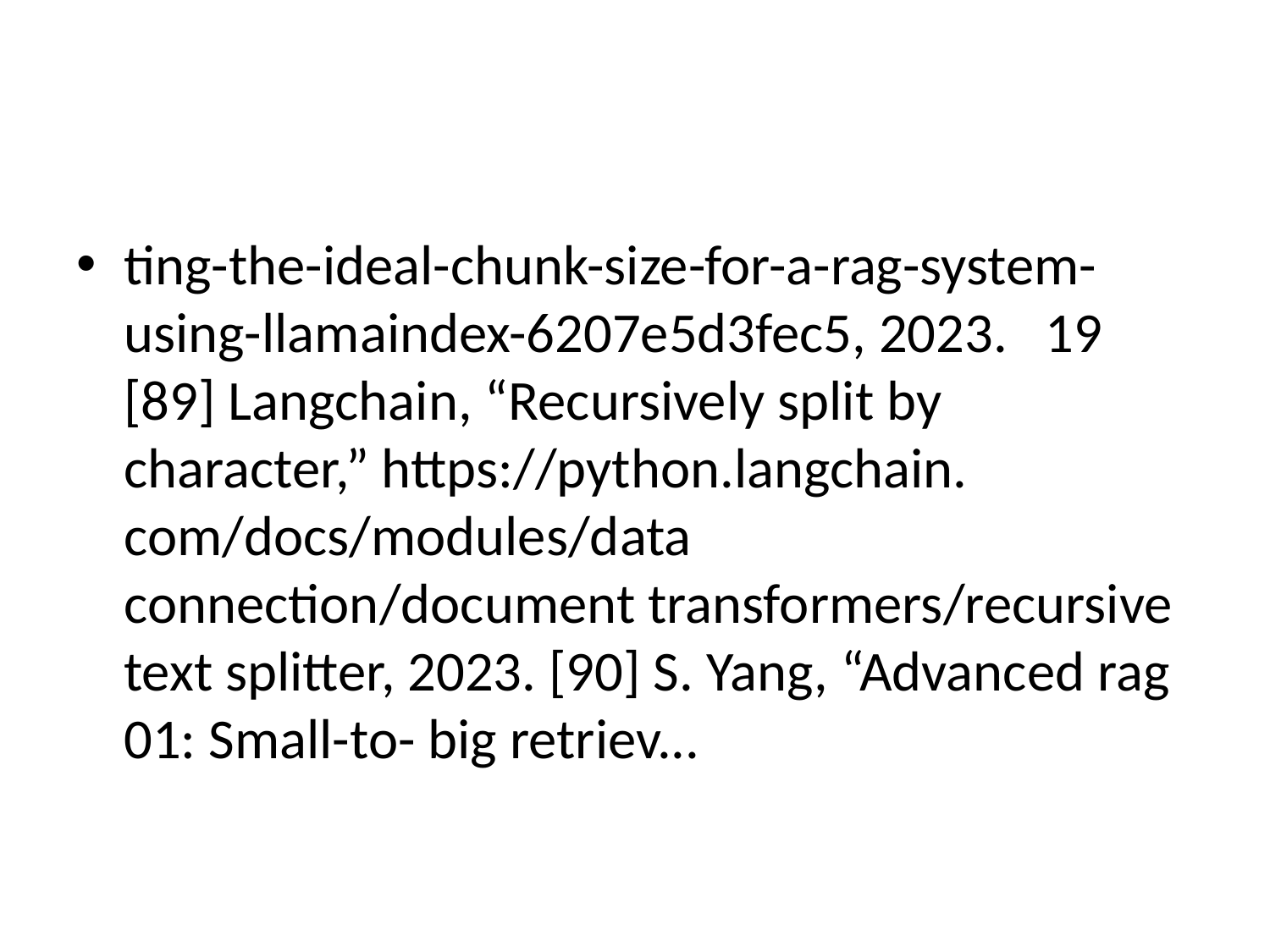

#
ting-the-ideal-chunk-size-for-a-rag-system-using-llamaindex-6207e5d3fec5, 2023.   19 [89] Langchain, “Recursively split by character,” https://python.langchain. com/docs/modules/data connection/document transformers/recursive text splitter, 2023. [90] S. Yang, “Advanced rag 01: Small-to- big retriev...